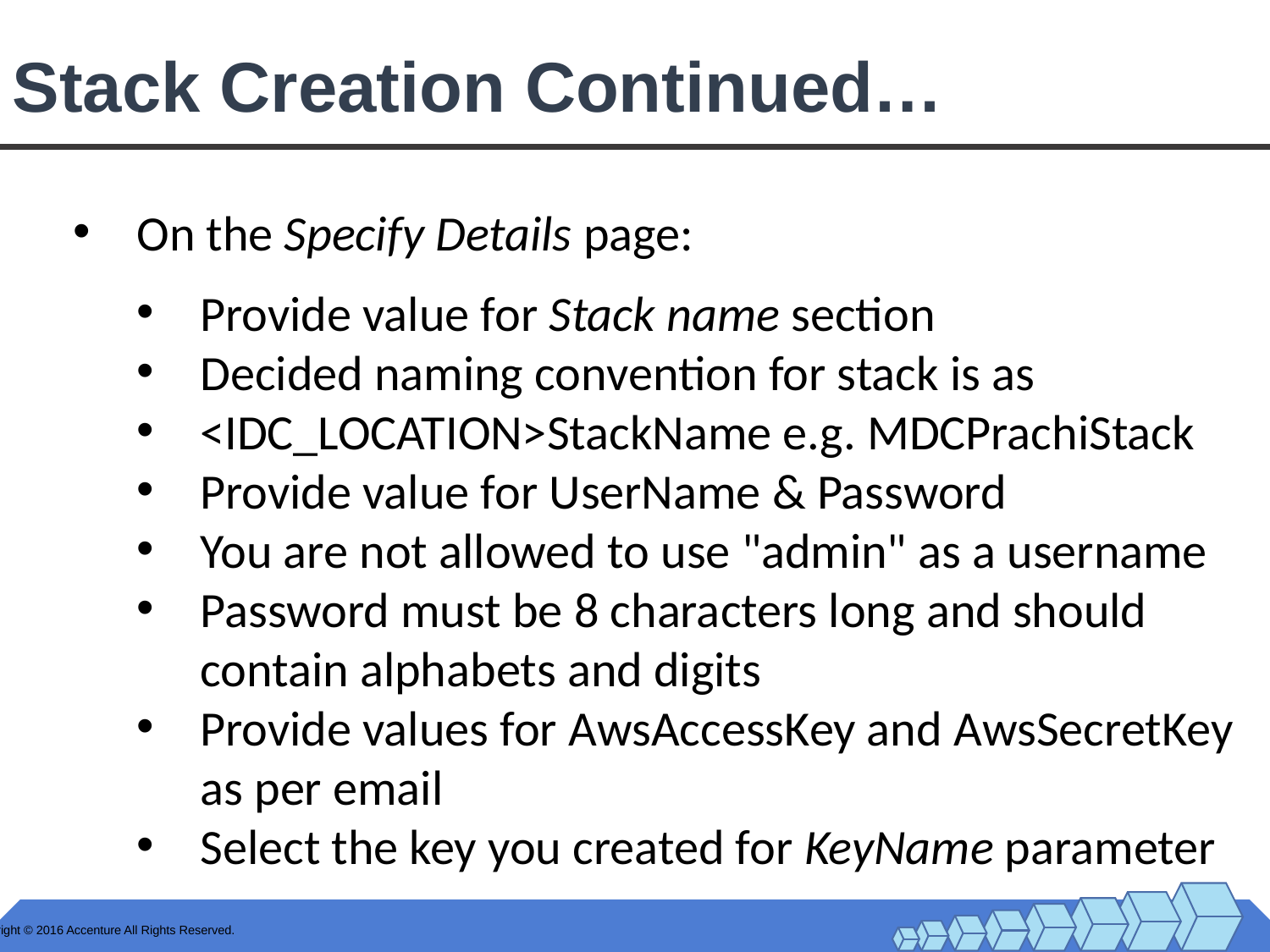

# Stack Creation Continued…
On the Specify Details page:

Provide value for Stack name section
Decided naming convention for stack is as
<IDC_LOCATION>StackName e.g. MDCPrachiStack
Provide value for UserName & Password
You are not allowed to use "admin" as a username
Password must be 8 characters long and should contain alphabets and digits
Provide values for AwsAccessKey and AwsSecretKey as per email
Select the key you created for KeyName parameter